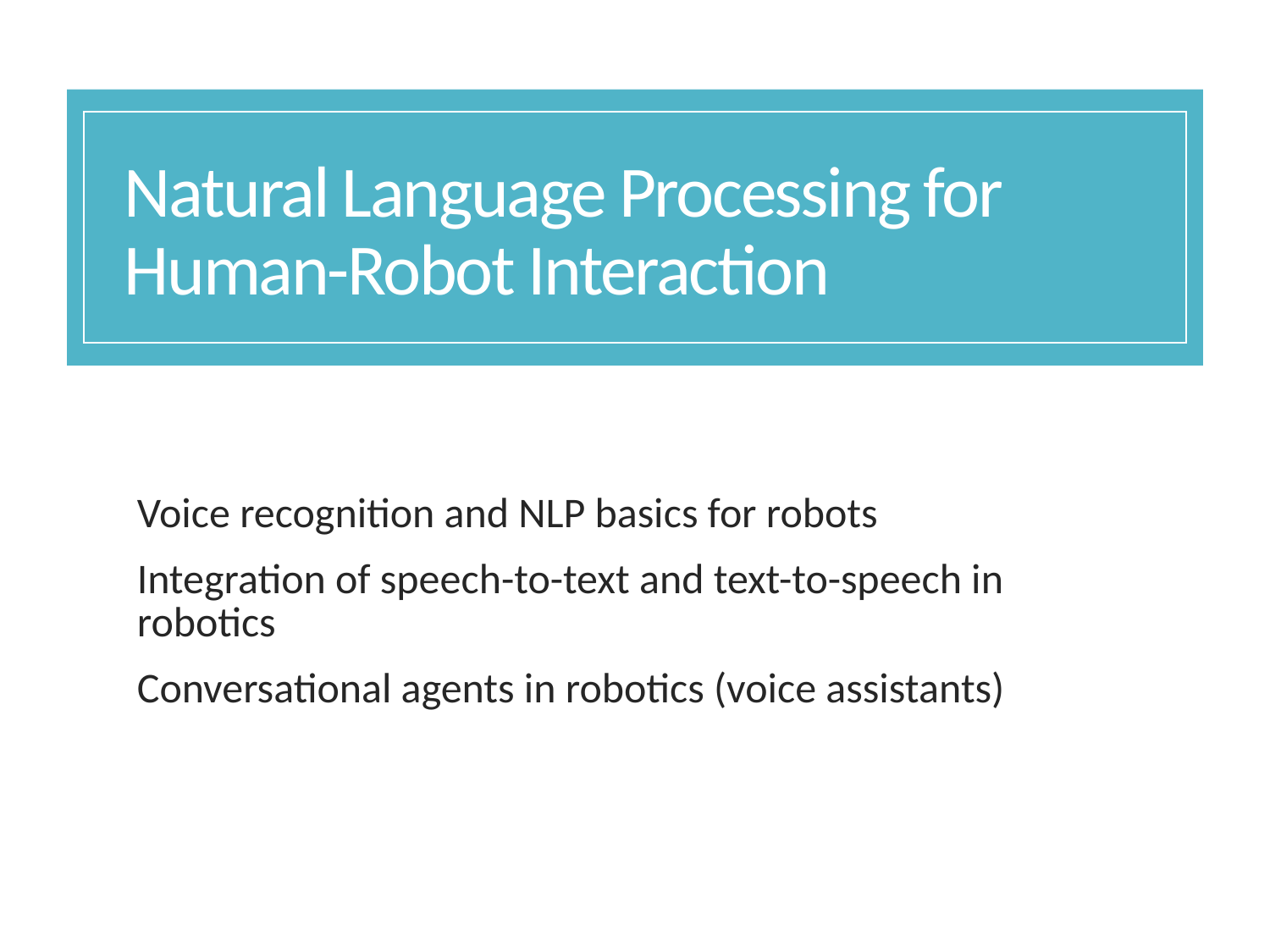

# Natural Language Processing for Human-Robot Interaction

Voice recognition and NLP basics for robots
Integration of speech-to-text and text-to-speech in robotics
Conversational agents in robotics (voice assistants)